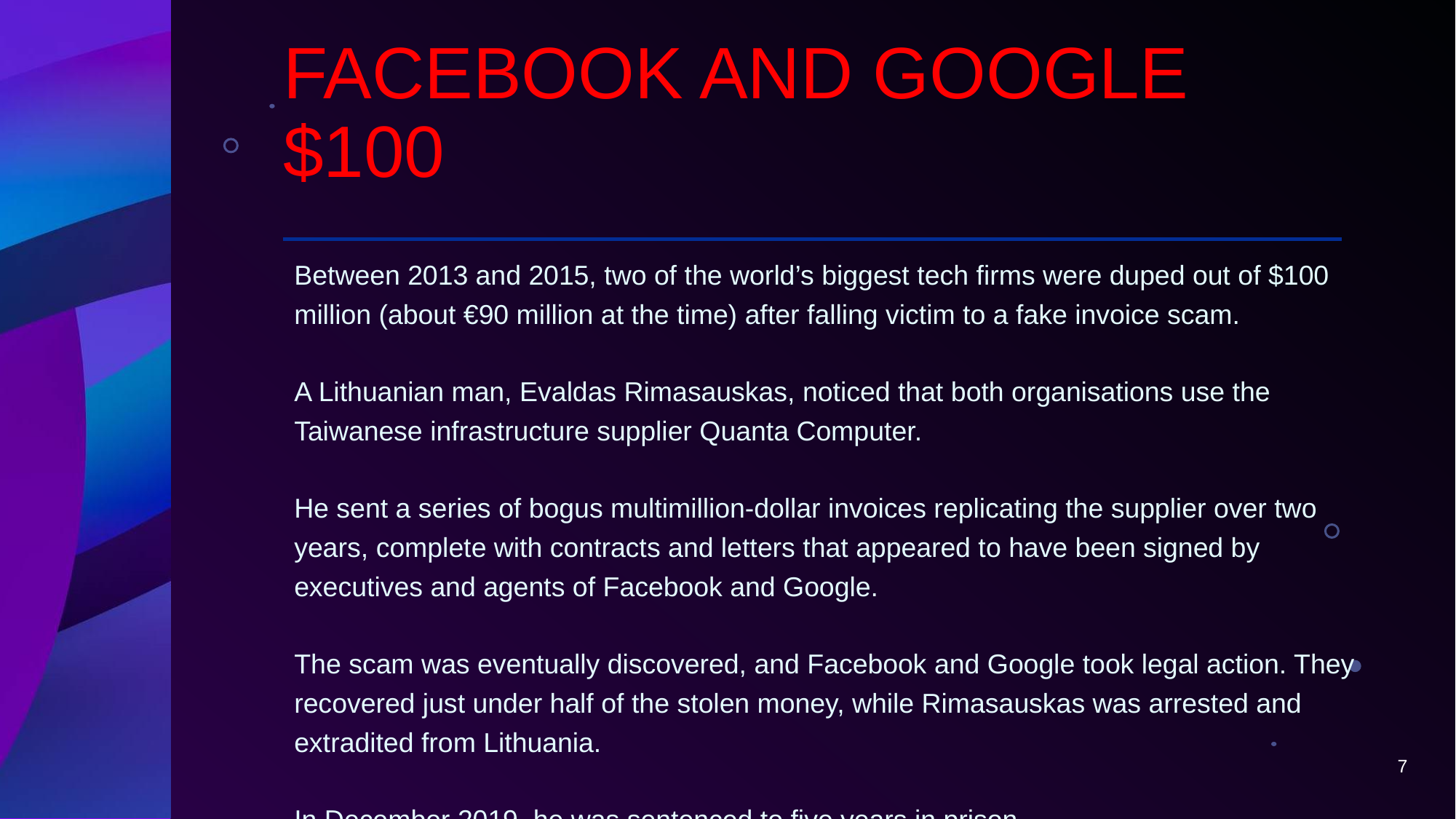

# Facebook and google $100
Between 2013 and 2015, two of the world’s biggest tech firms were duped out of $100 million (about €90 million at the time) after falling victim to a fake invoice scam.
A Lithuanian man, Evaldas Rimasauskas, noticed that both organisations use the Taiwanese infrastructure supplier Quanta Computer.
He sent a series of bogus multimillion-dollar invoices replicating the supplier over two years, complete with contracts and letters that appeared to have been signed by executives and agents of Facebook and Google.
The scam was eventually discovered, and Facebook and Google took legal action. They recovered just under half of the stolen money, while Rimasauskas was arrested and extradited from Lithuania.
In December 2019, he was sentenced to five years in prison
7